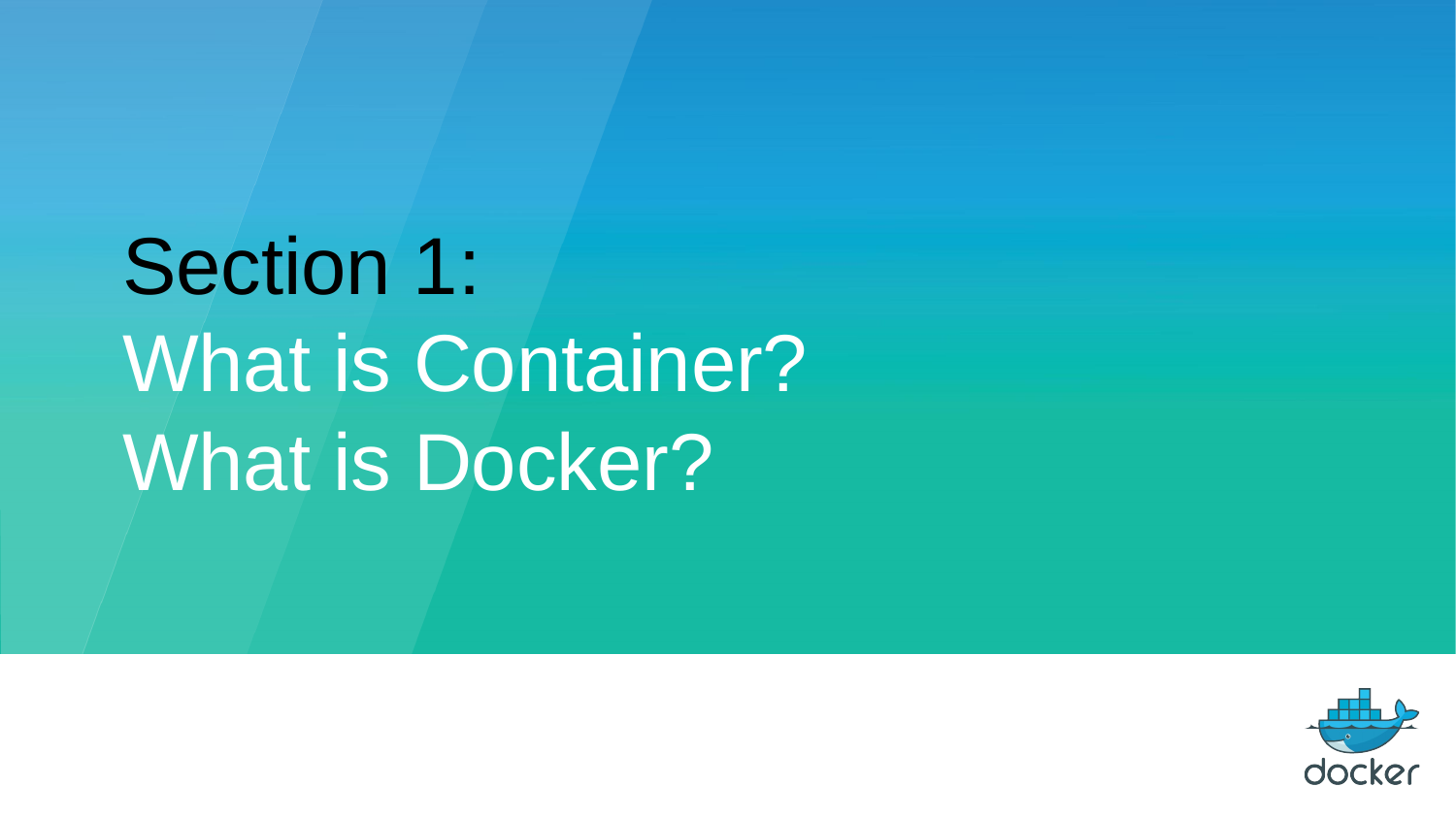

Section 1:
What is Container?
What is Docker?